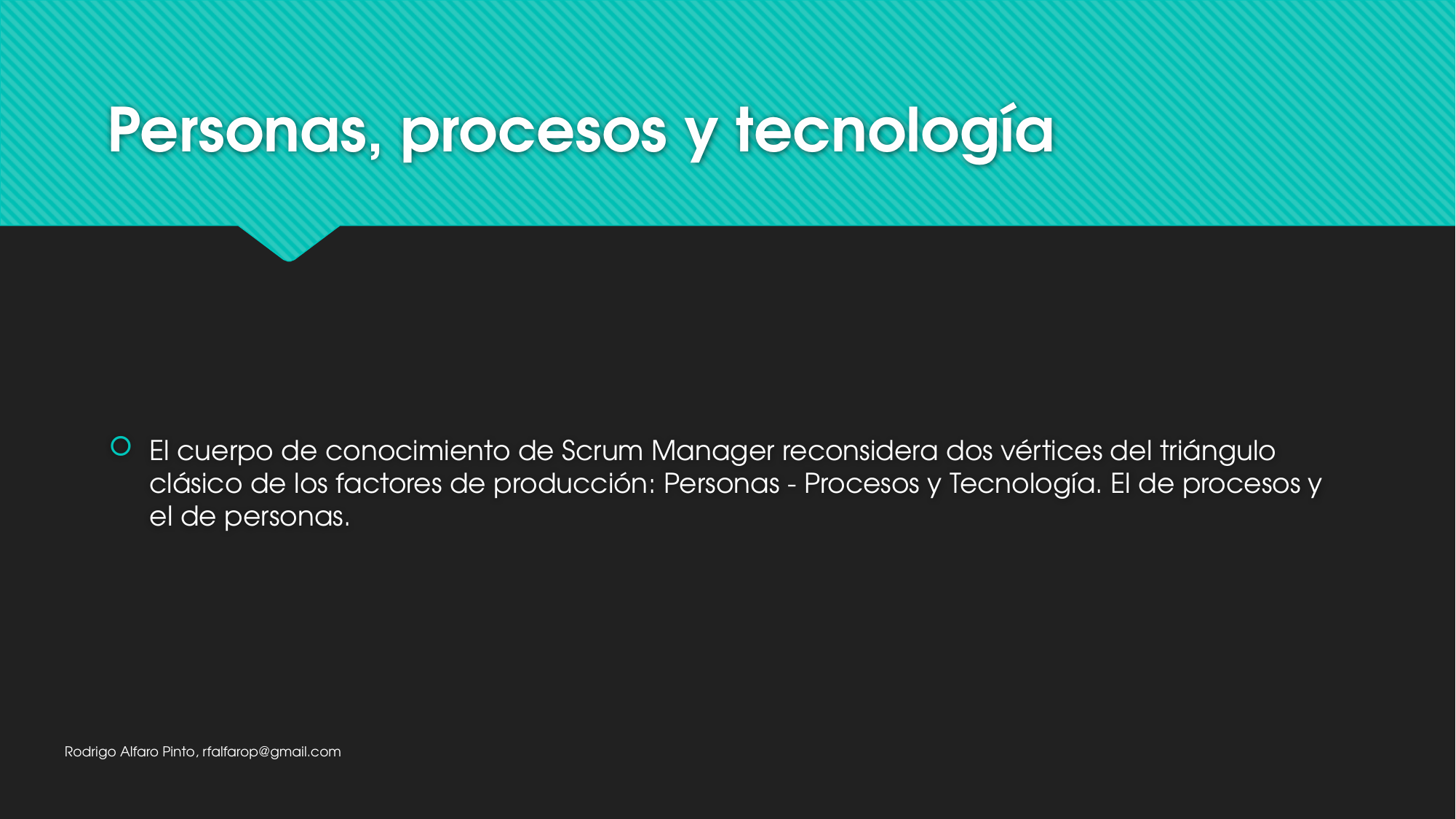

# Personas, procesos y tecnología
El cuerpo de conocimiento de Scrum Manager reconsidera dos vértices del triángulo clásico de los factores de producción: Personas - Procesos y Tecnología. El de procesos y el de personas.
Rodrigo Alfaro Pinto, rfalfarop@gmail.com